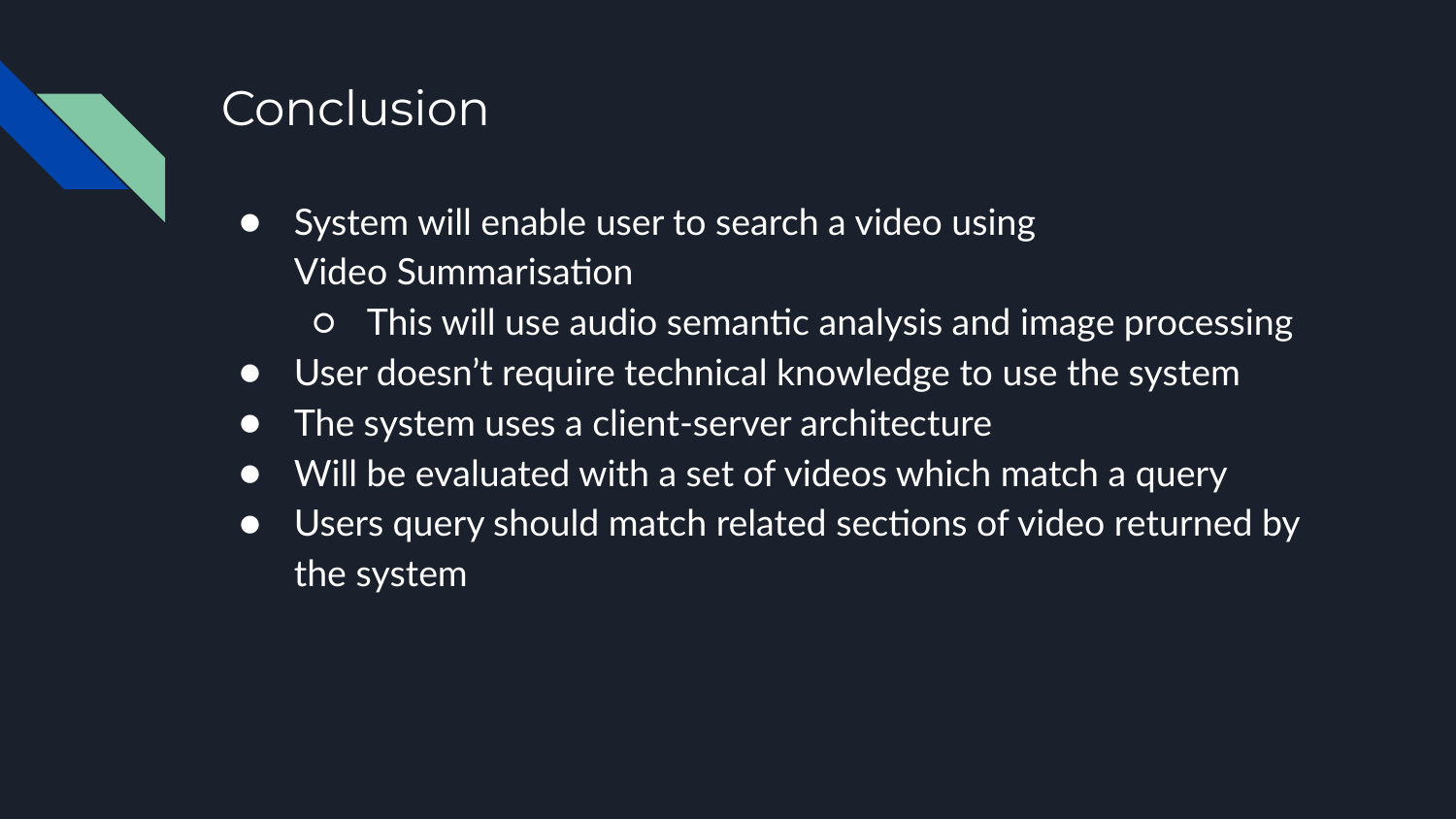

# Conclusion
System will enable user to search a video using
Video Summarisation
This will use audio semantic analysis and image processing
User doesn’t require technical knowledge to use the system
The system uses a client-server architecture
Will be evaluated with a set of videos which match a query
Users query should match related sections of video returned by the system